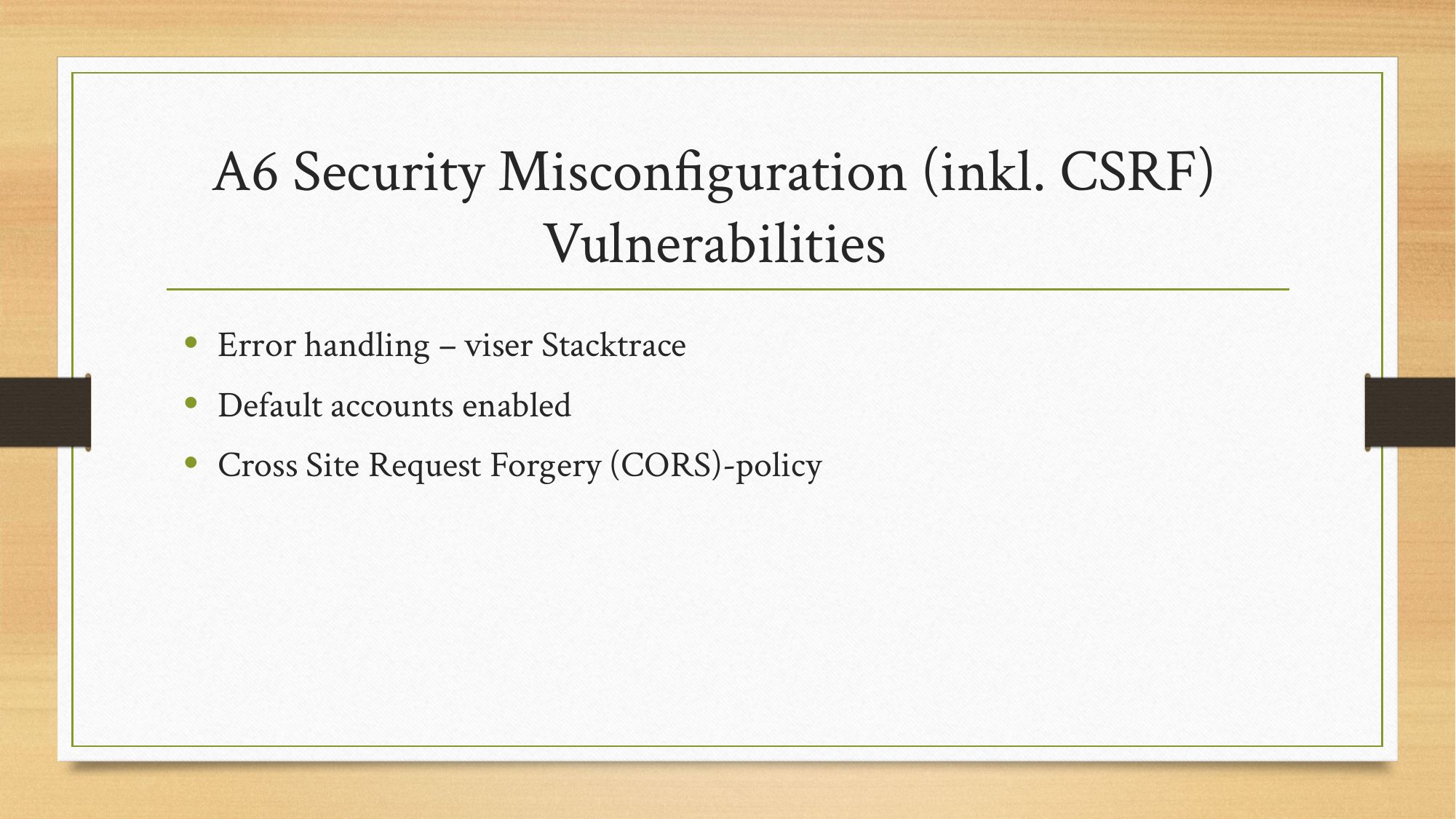

# A6 Security Misconfiguration (inkl. CSRF) Vulnerabilities
Error handling – viser Stacktrace
Default accounts enabled
Cross Site Request Forgery (CORS)-policy